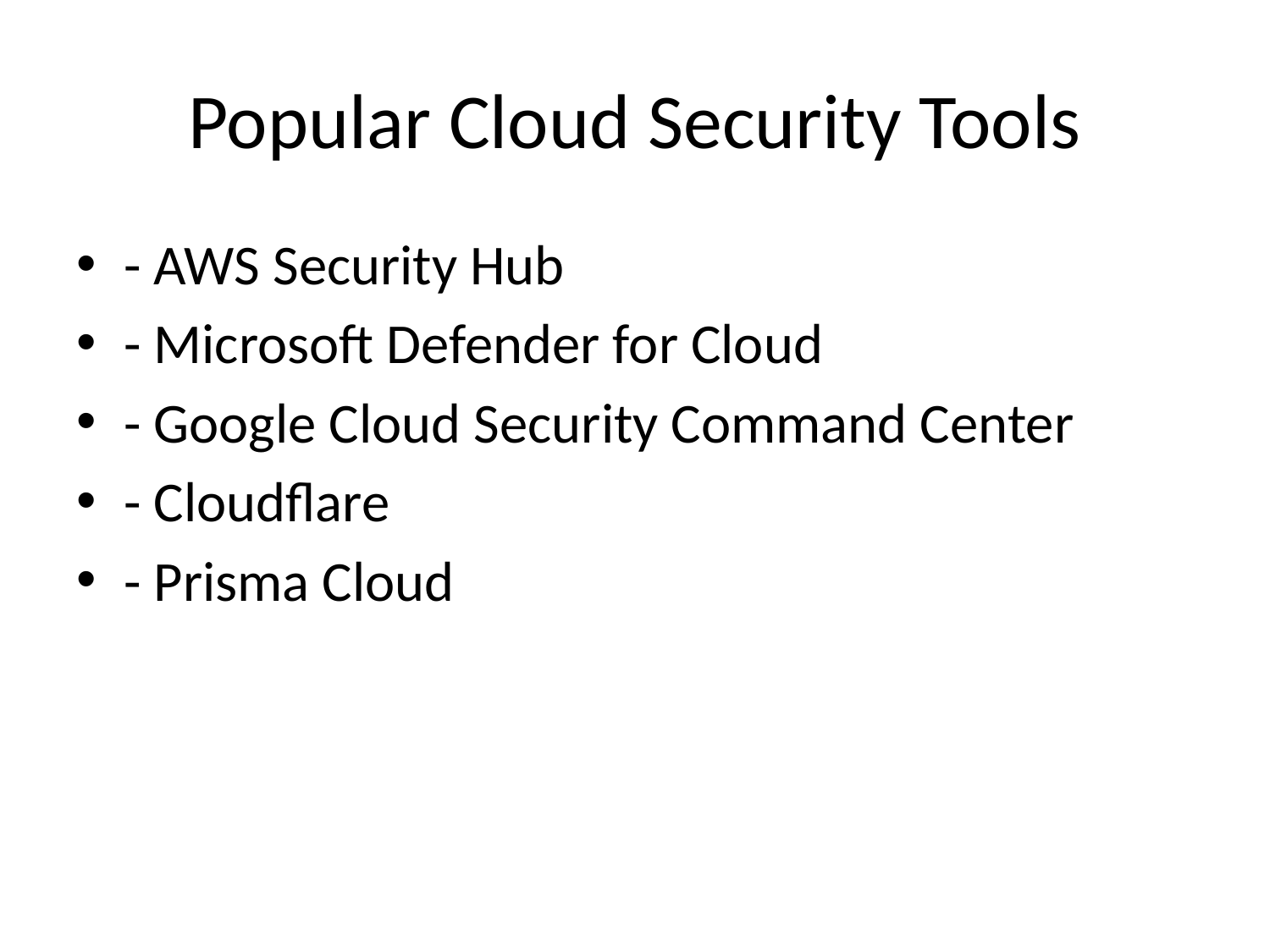

# Popular Cloud Security Tools
- AWS Security Hub
- Microsoft Defender for Cloud
- Google Cloud Security Command Center
- Cloudflare
- Prisma Cloud